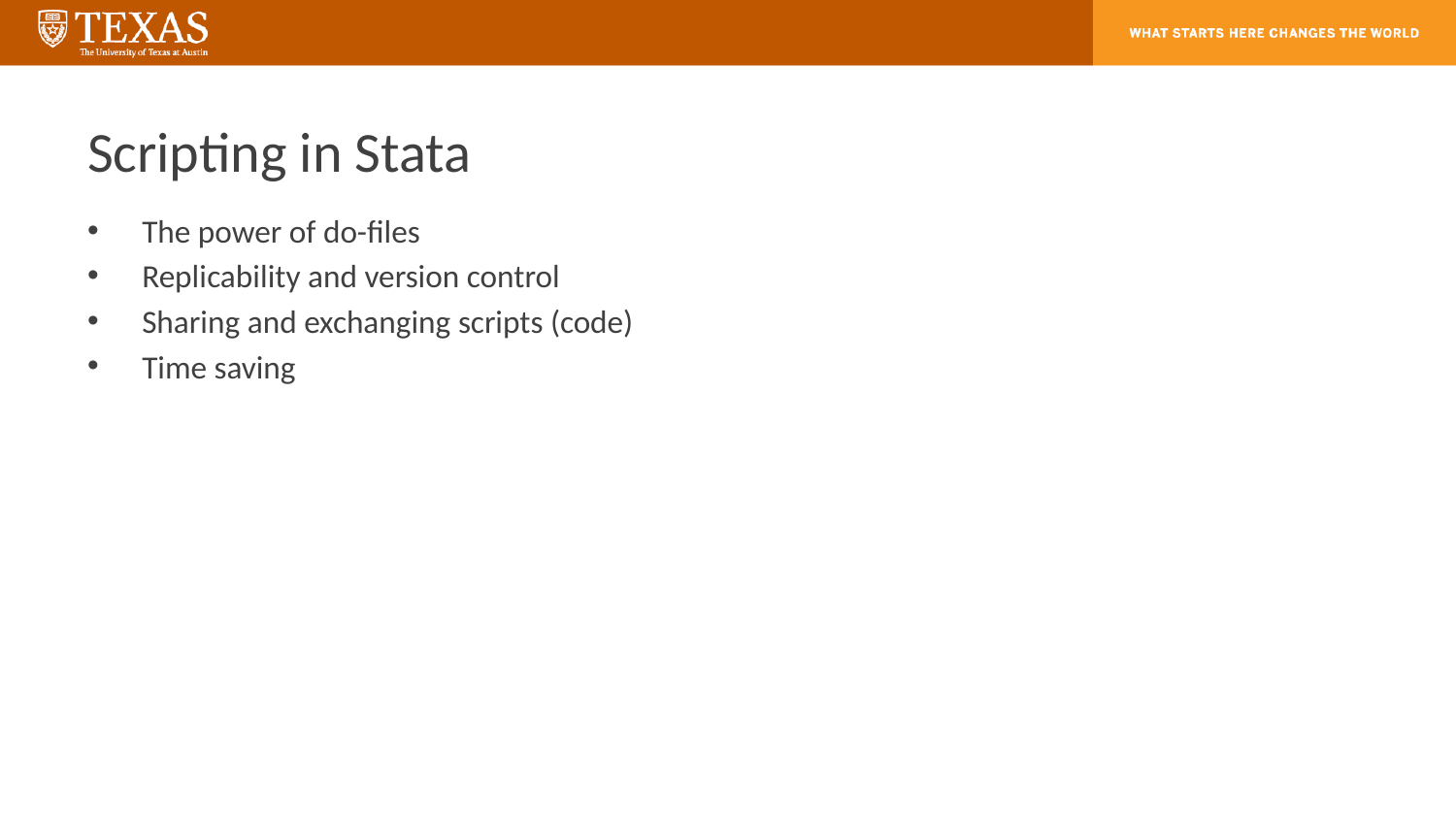

# Scripting in Stata
The power of do-files
Replicability and version control
Sharing and exchanging scripts (code)
Time saving